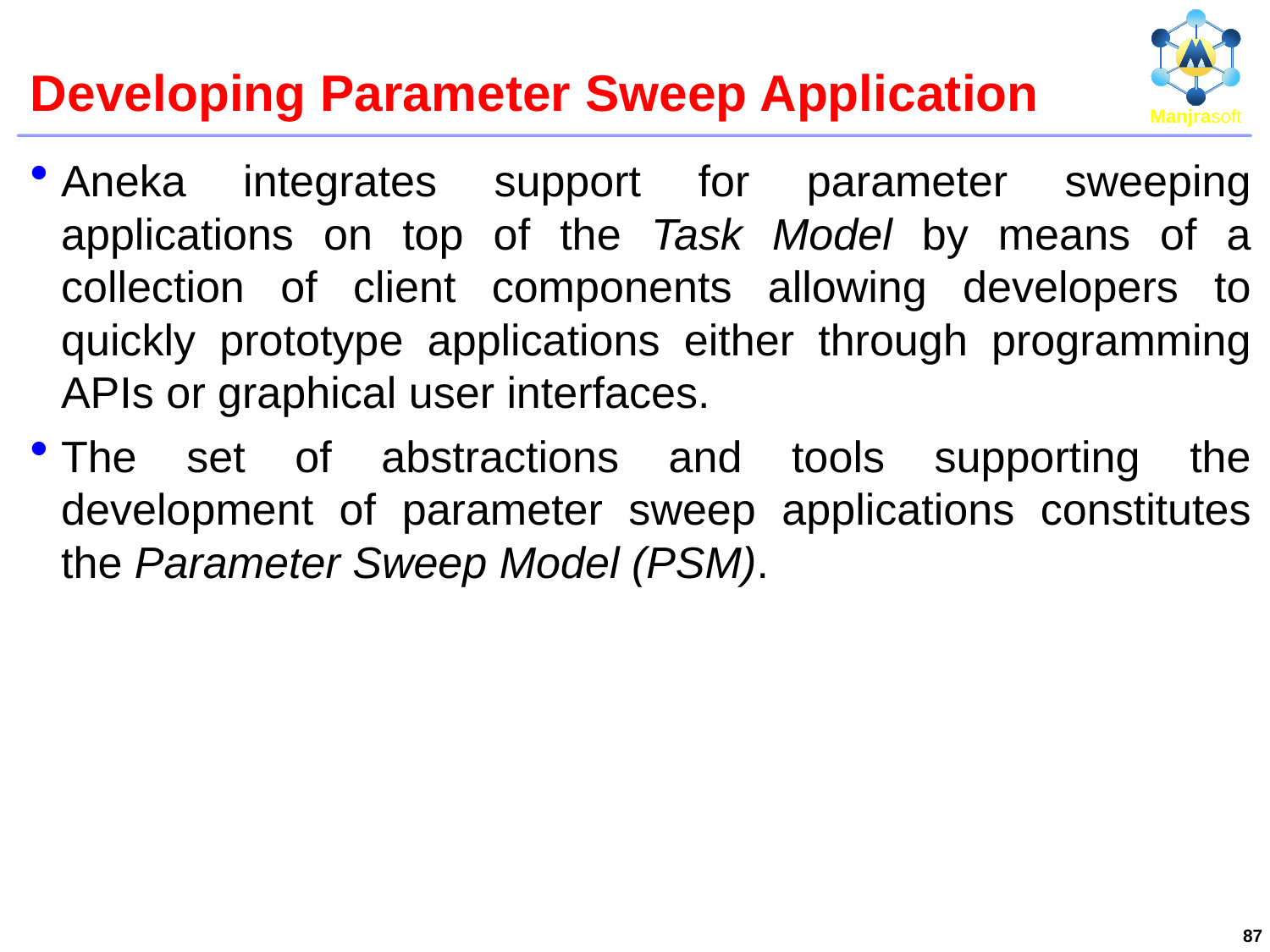

# Developing Parameter Sweep Application
Aneka integrates support for parameter sweeping applications on top of the Task Model by means of a collection of client components allowing developers to quickly prototype applications either through programming APIs or graphical user interfaces.
The set of abstractions and tools supporting the development of parameter sweep applications constitutes the Parameter Sweep Model (PSM).
87